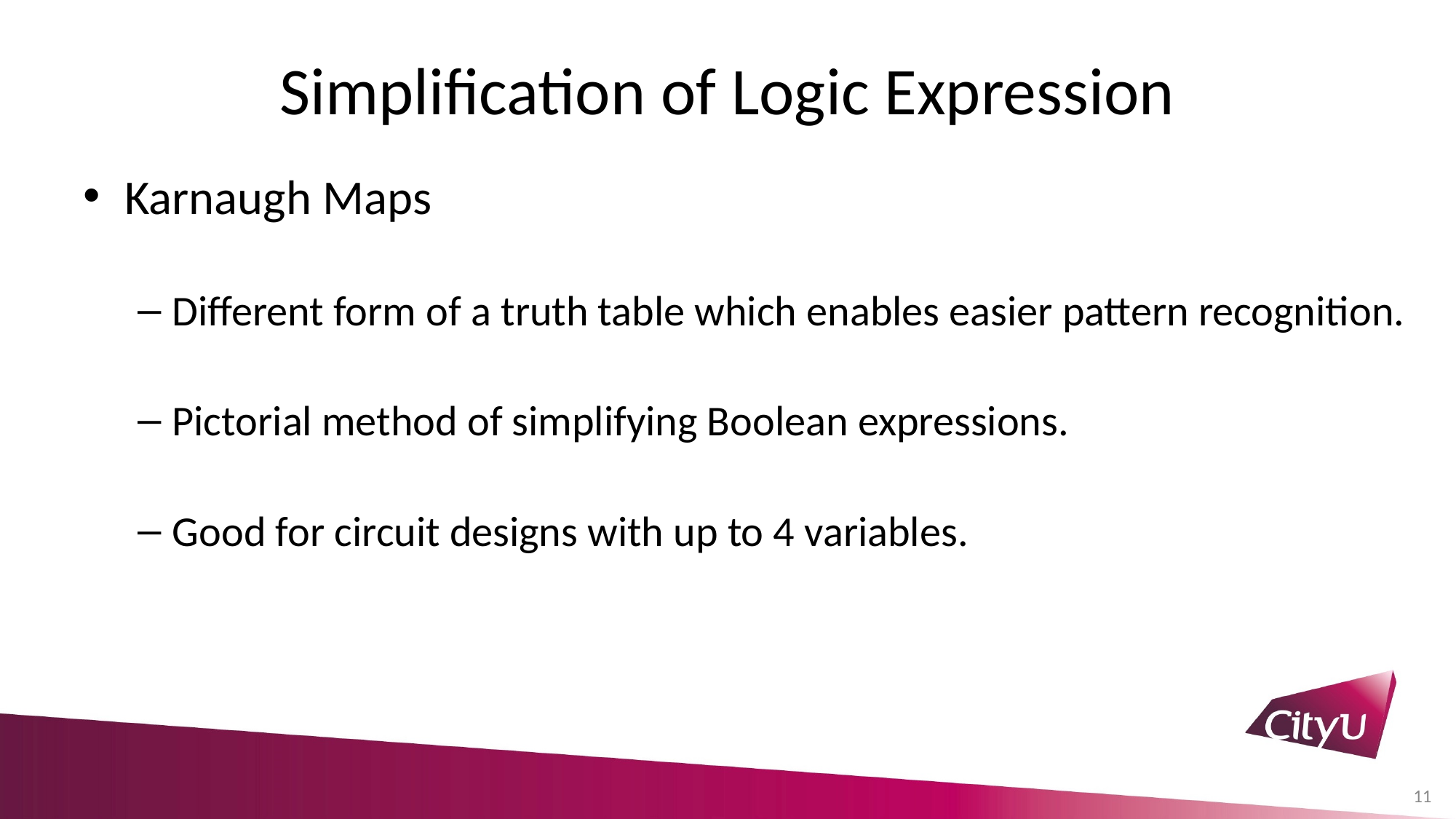

# Simplification of Logic Expression
Karnaugh Maps
Different form of a truth table which enables easier pattern recognition.
Pictorial method of simplifying Boolean expressions.
Good for circuit designs with up to 4 variables.

11